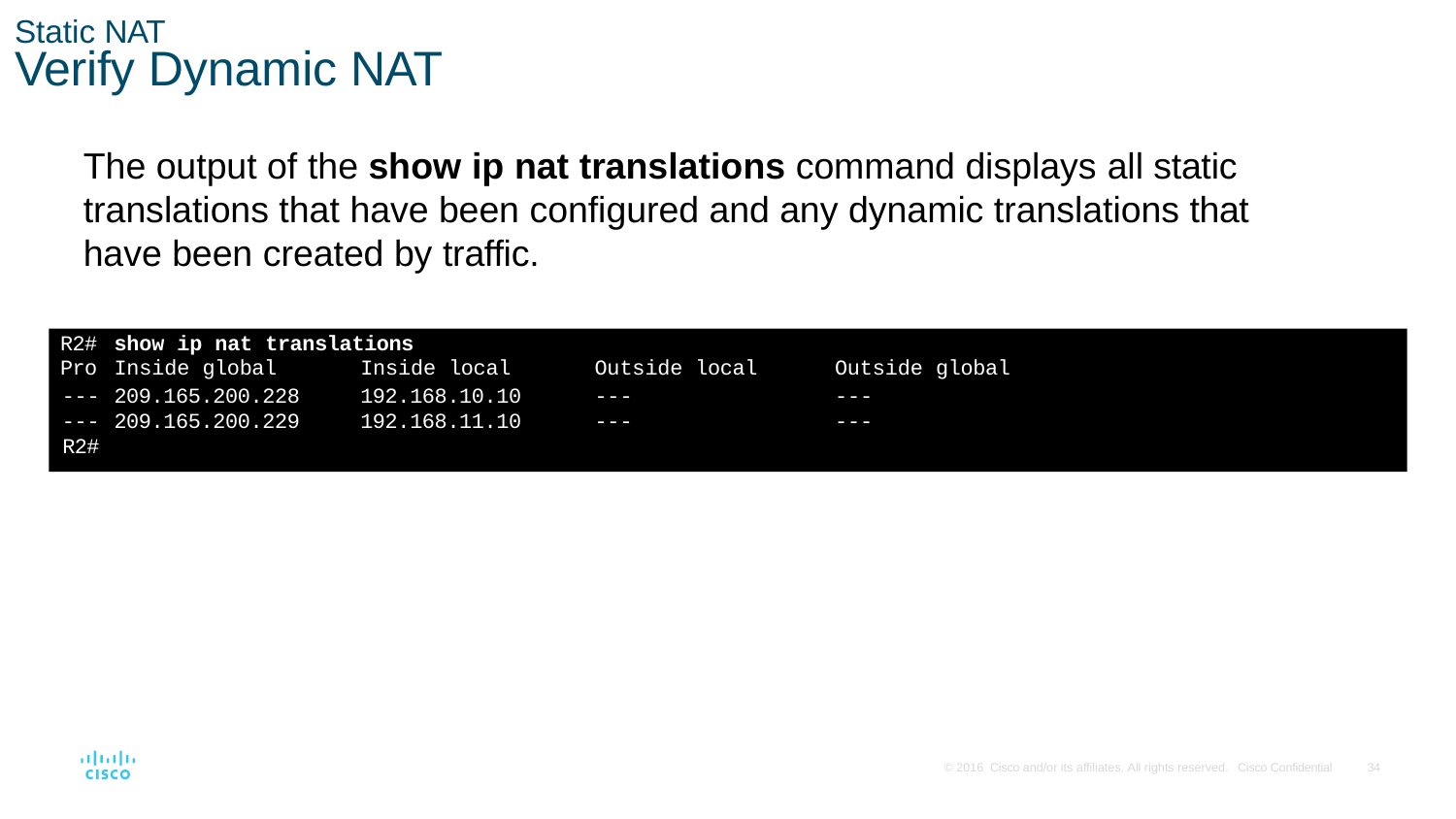

Static NAT
# Verify Dynamic NAT
The output of the show ip nat translations command displays all static translations that have been configured and any dynamic translations that have been created by traffic.

| R2# Pro | show ip nat translations Inside global Inside local | Outside local | Outside global |
| --- | --- | --- | --- |
| --- | 209.165.200.228 192.168.10.10 | --- | --- |
| --- | 209.165.200.229 192.168.11.10 | --- | --- |
| R2# |  |  |  |
© 2016 Cisco and/or its affiliates. All rights reserved. Cisco Confidential
34